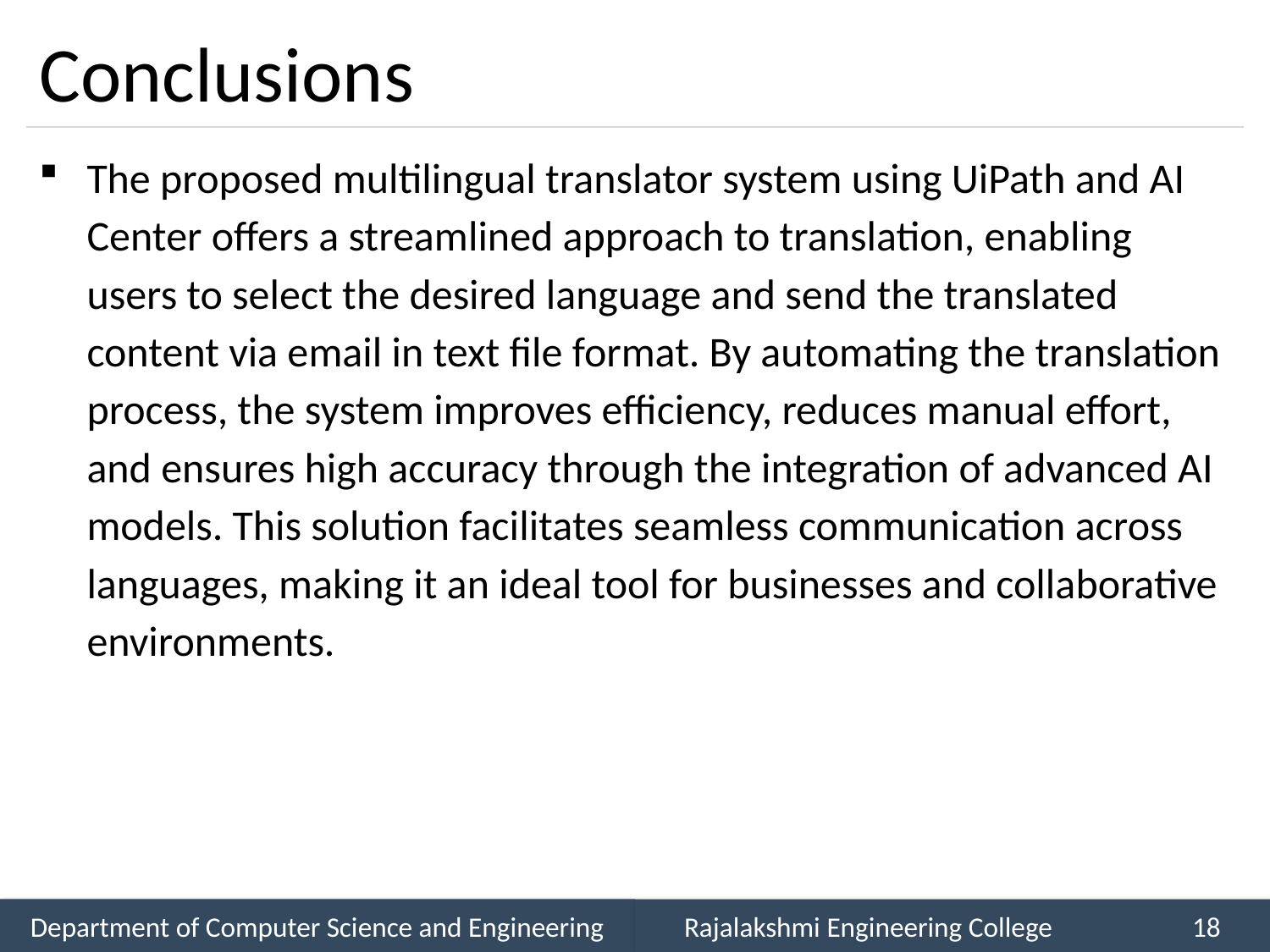

# Conclusions
The proposed multilingual translator system using UiPath and AI Center offers a streamlined approach to translation, enabling users to select the desired language and send the translated content via email in text file format. By automating the translation process, the system improves efficiency, reduces manual effort, and ensures high accuracy through the integration of advanced AI models. This solution facilitates seamless communication across languages, making it an ideal tool for businesses and collaborative environments.